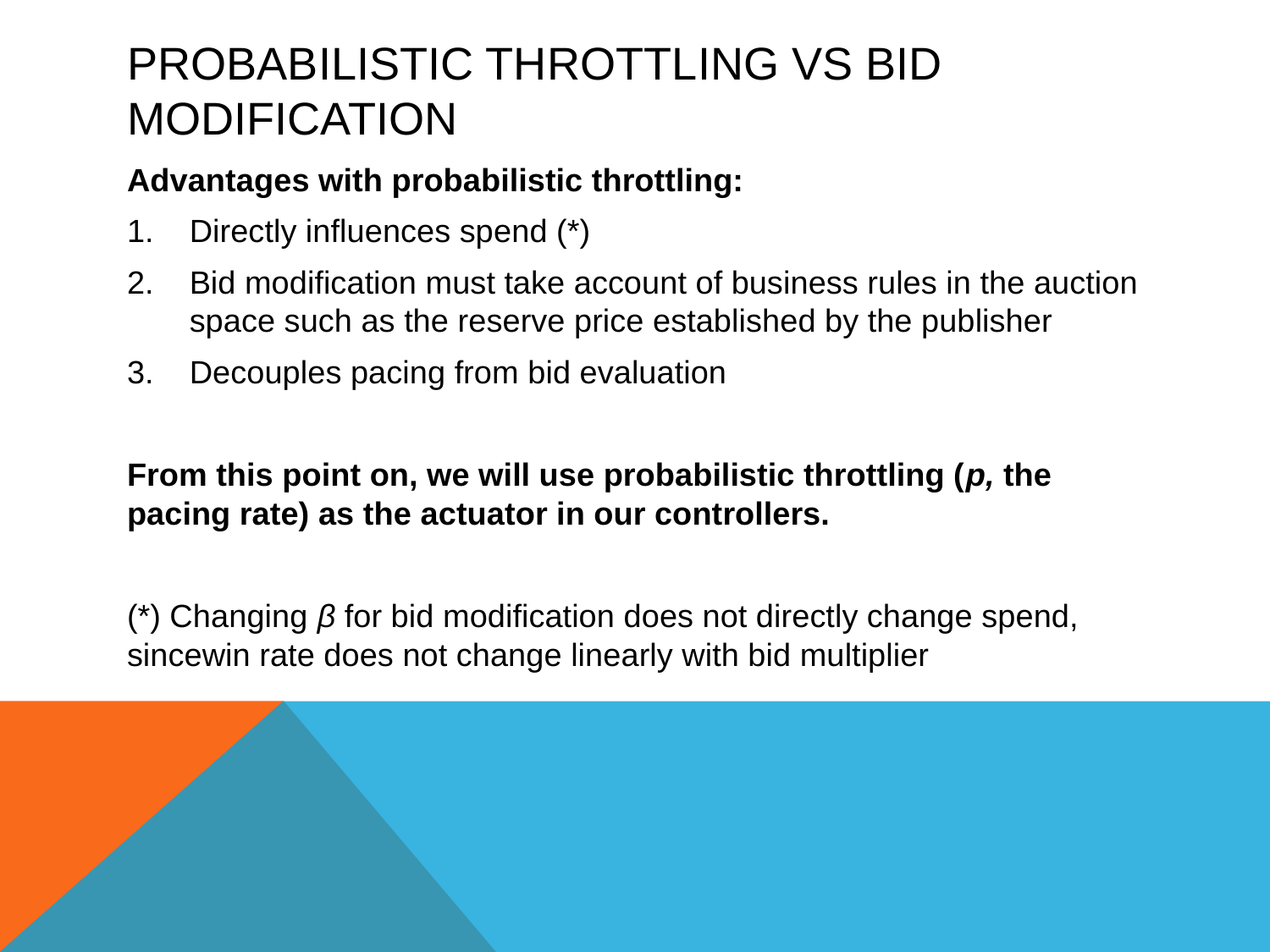

# Probabilistic throttling vs Bid modification
Advantages with probabilistic throttling:
Directly influences spend (*)
Bid modification must take account of business rules in the auction space such as the reserve price established by the publisher
Decouples pacing from bid evaluation

From this point on, we will use probabilistic throttling (p, the pacing rate) as the actuator in our controllers.

(*) Changing β for bid modification does not directly change spend, sincewin rate does not change linearly with bid multiplier